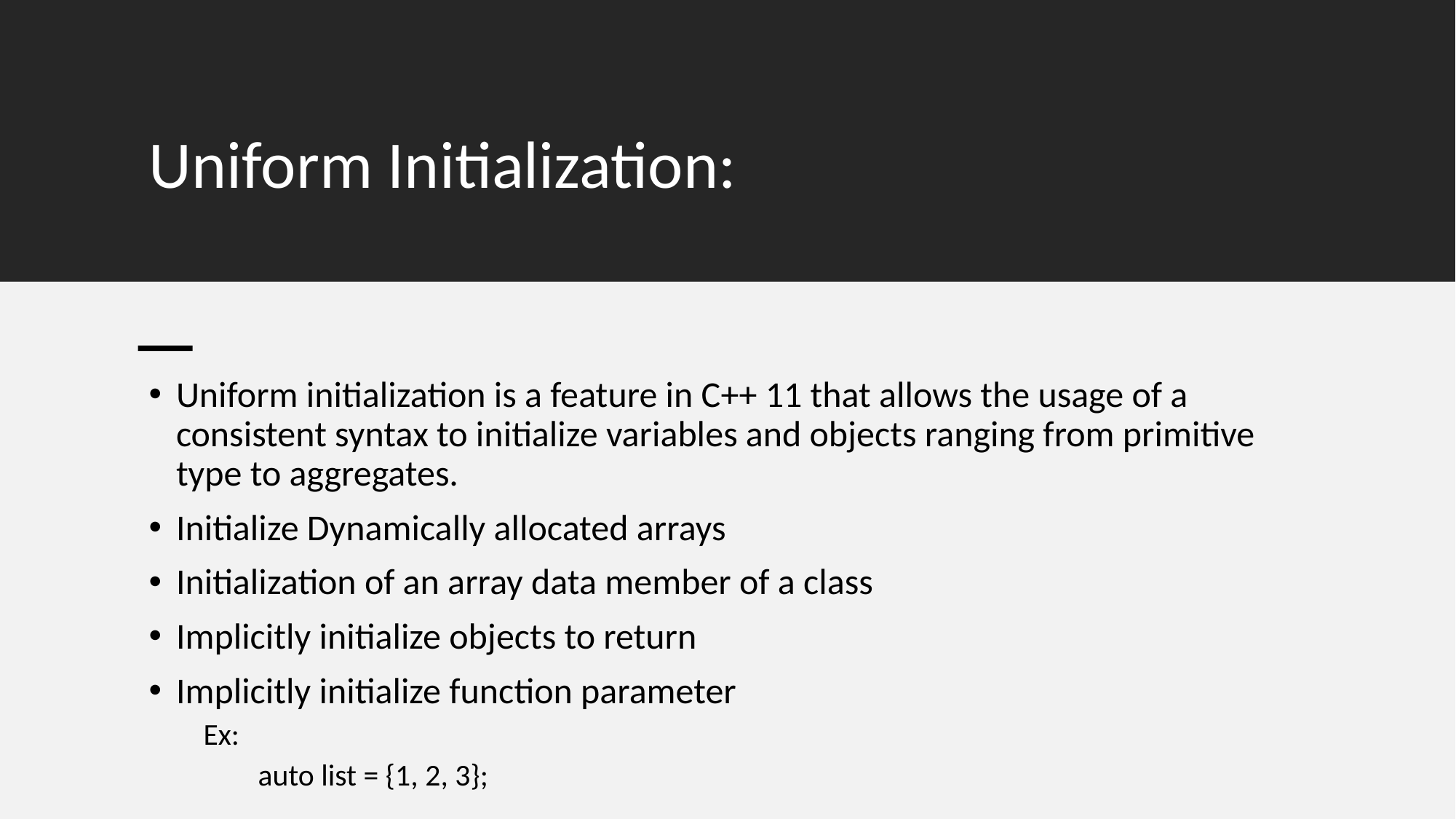

# Uniform Initialization:

Uniform initialization is a feature in C++ 11 that allows the usage of a consistent syntax to initialize variables and objects ranging from primitive type to aggregates.
Initialize Dynamically allocated arrays
Initialization of an array data member of a class
Implicitly initialize objects to return
Implicitly initialize function parameter
Ex:
auto list = {1, 2, 3};